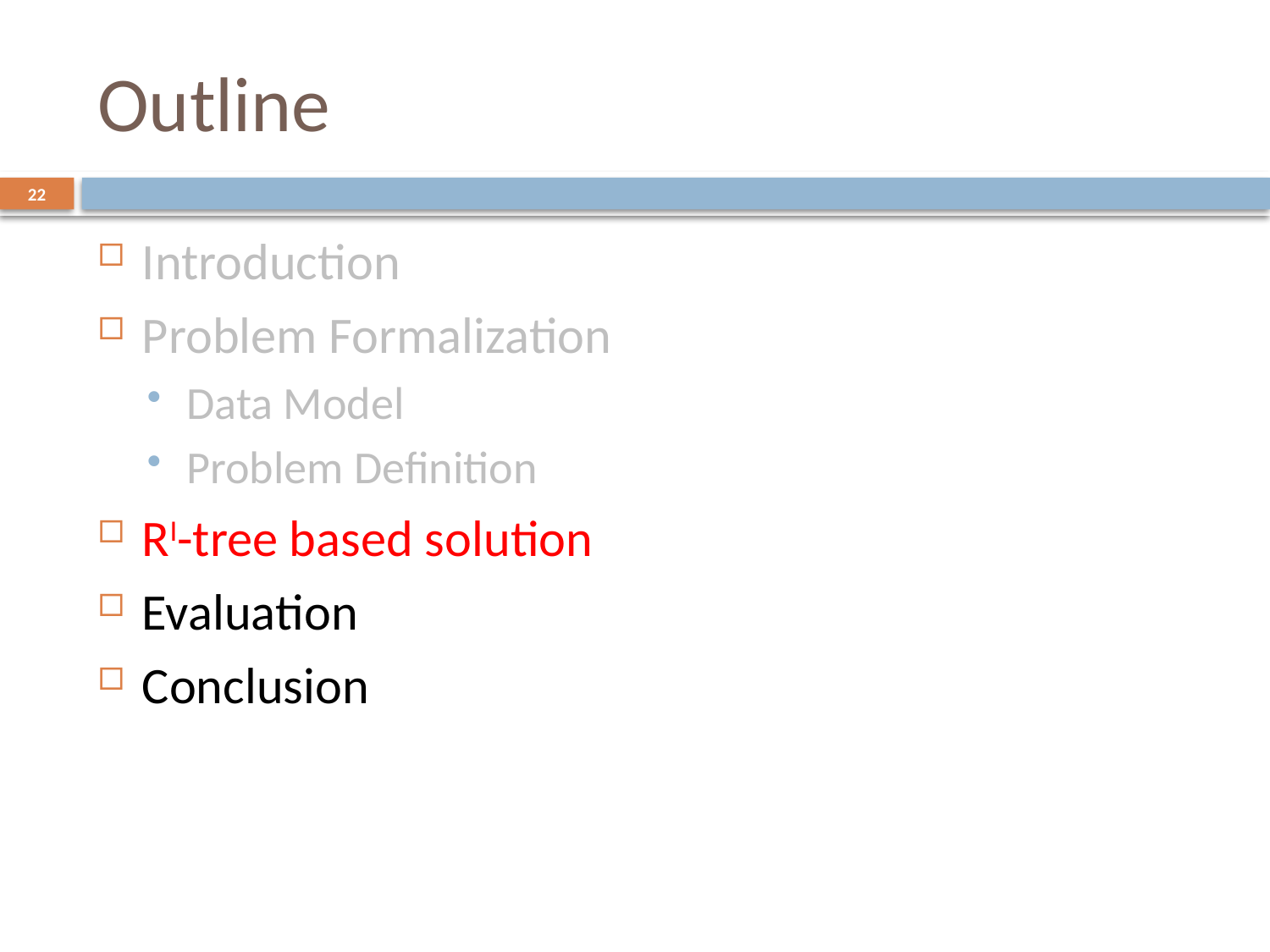

# Outline
22
Introduction
Problem Formalization
Data Model
Problem Definition
RI-tree based solution
Evaluation
Conclusion